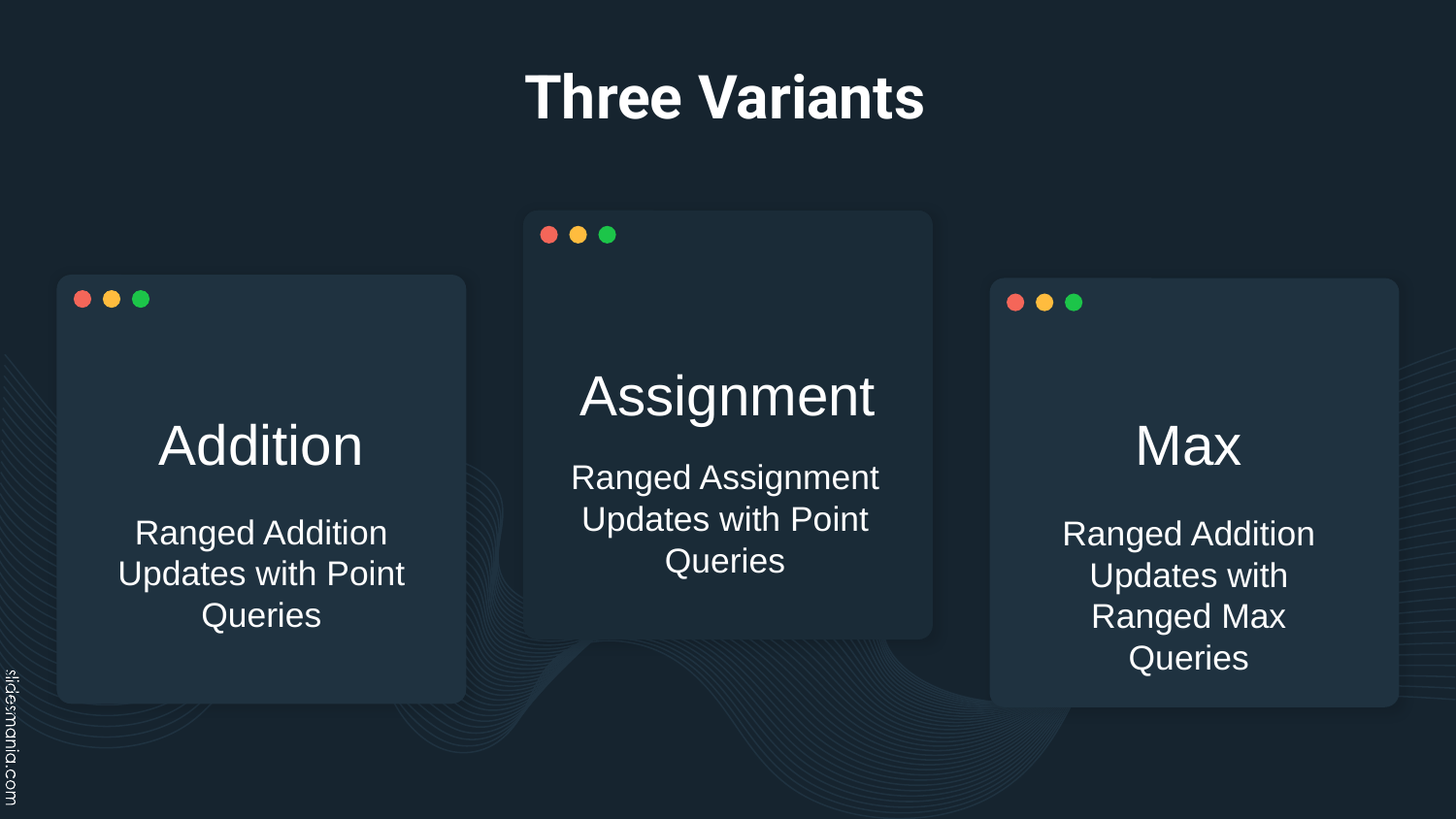

Three Variants
Assignment
# Addition
Max
Ranged Assignment Updates with Point Queries
Ranged Addition Updates with Point Queries
Ranged Addition Updates with Ranged Max Queries